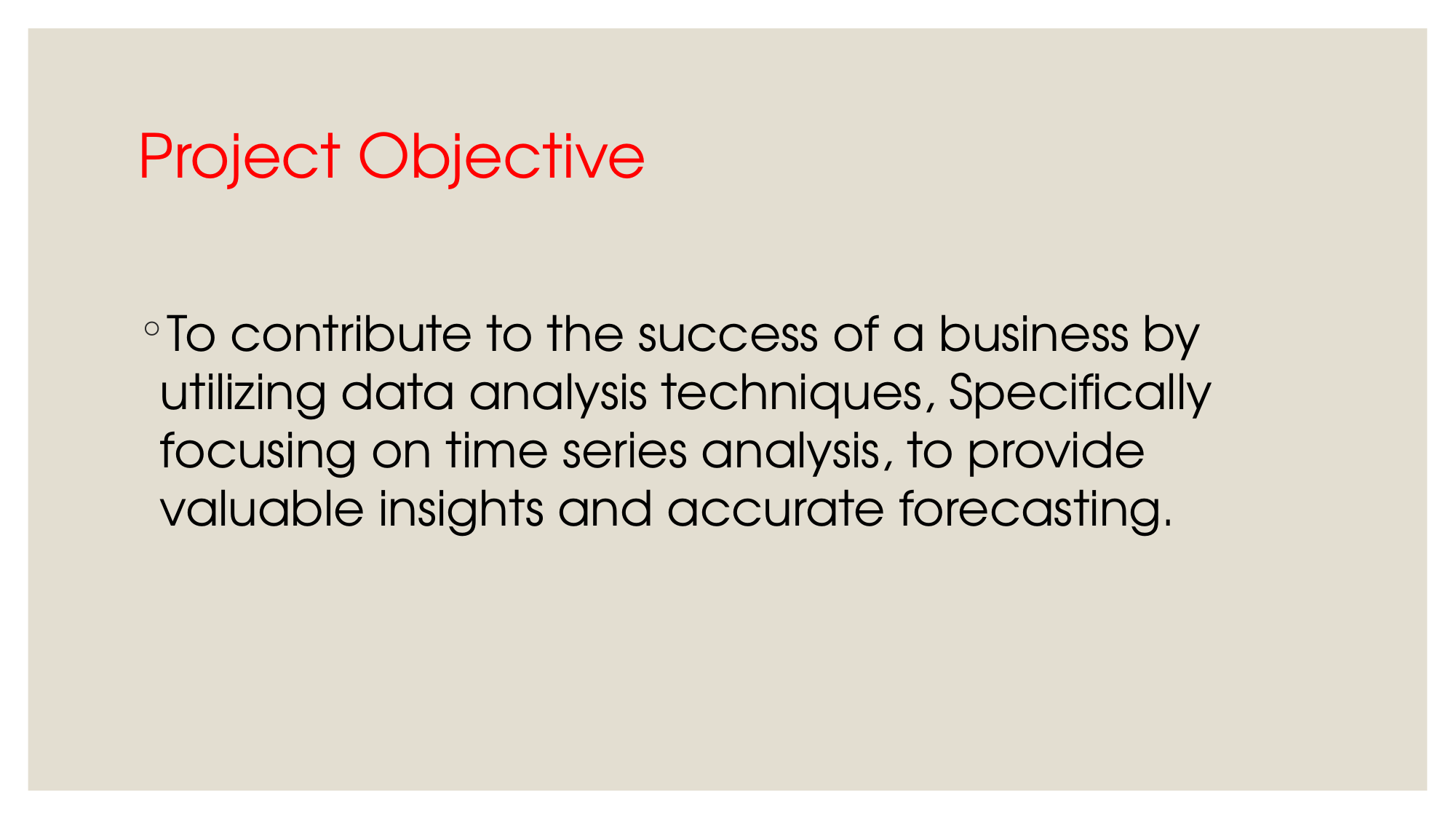

# Project Objective

To contribute to the success of a business by utilizing data analysis techniques, Specifically focusing on time series analysis, to provide valuable insights and accurate forecasting.